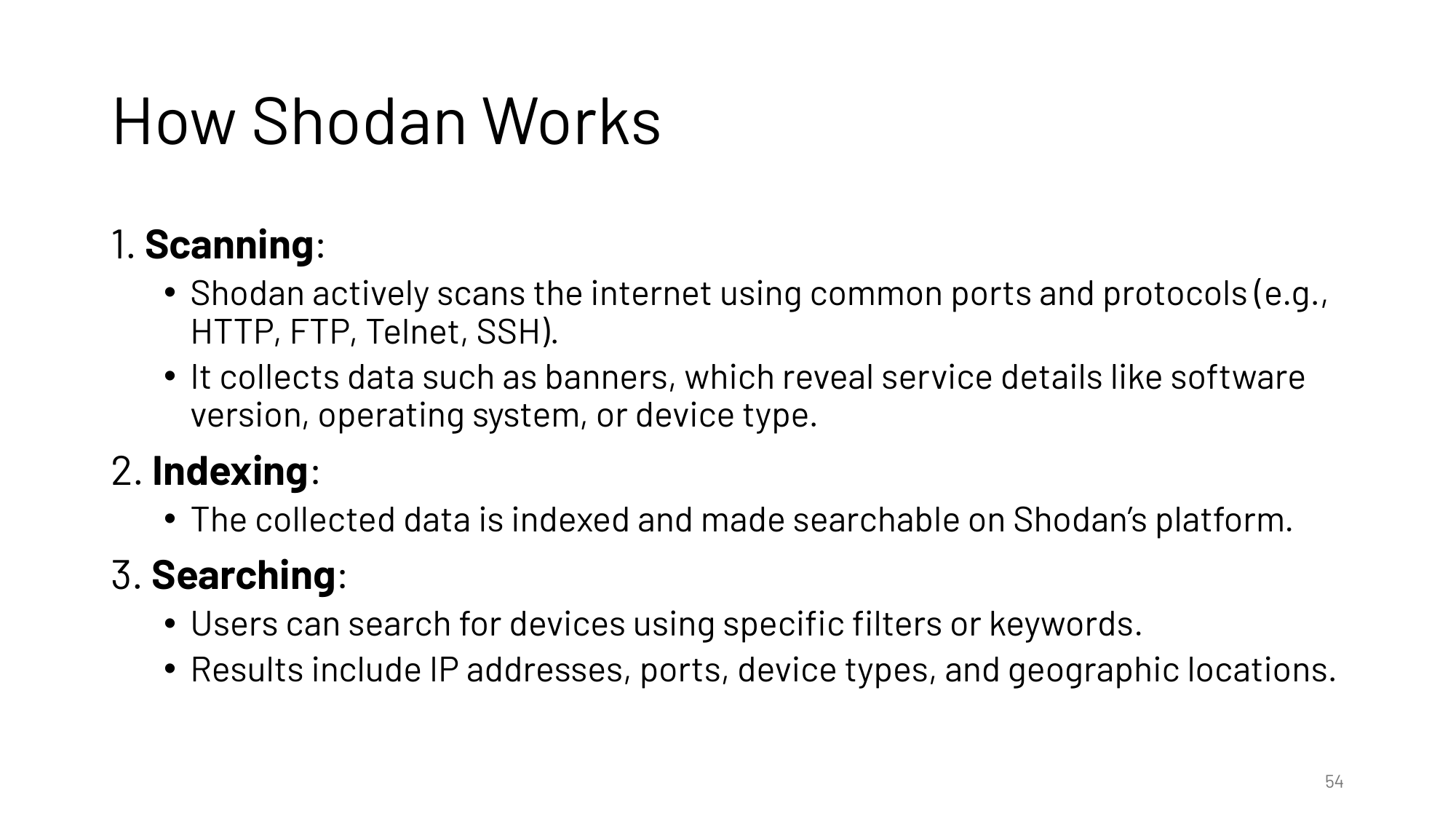

# How Shodan Works
1. Scanning:
Shodan actively scans the internet using common ports and protocols (e.g., HTTP, FTP, Telnet, SSH).
It collects data such as banners, which reveal service details like software version, operating system, or device type.
2. Indexing:
The collected data is indexed and made searchable on Shodan’s platform.
3. Searching:
Users can search for devices using specific filters or keywords.
Results include IP addresses, ports, device types, and geographic locations.

54